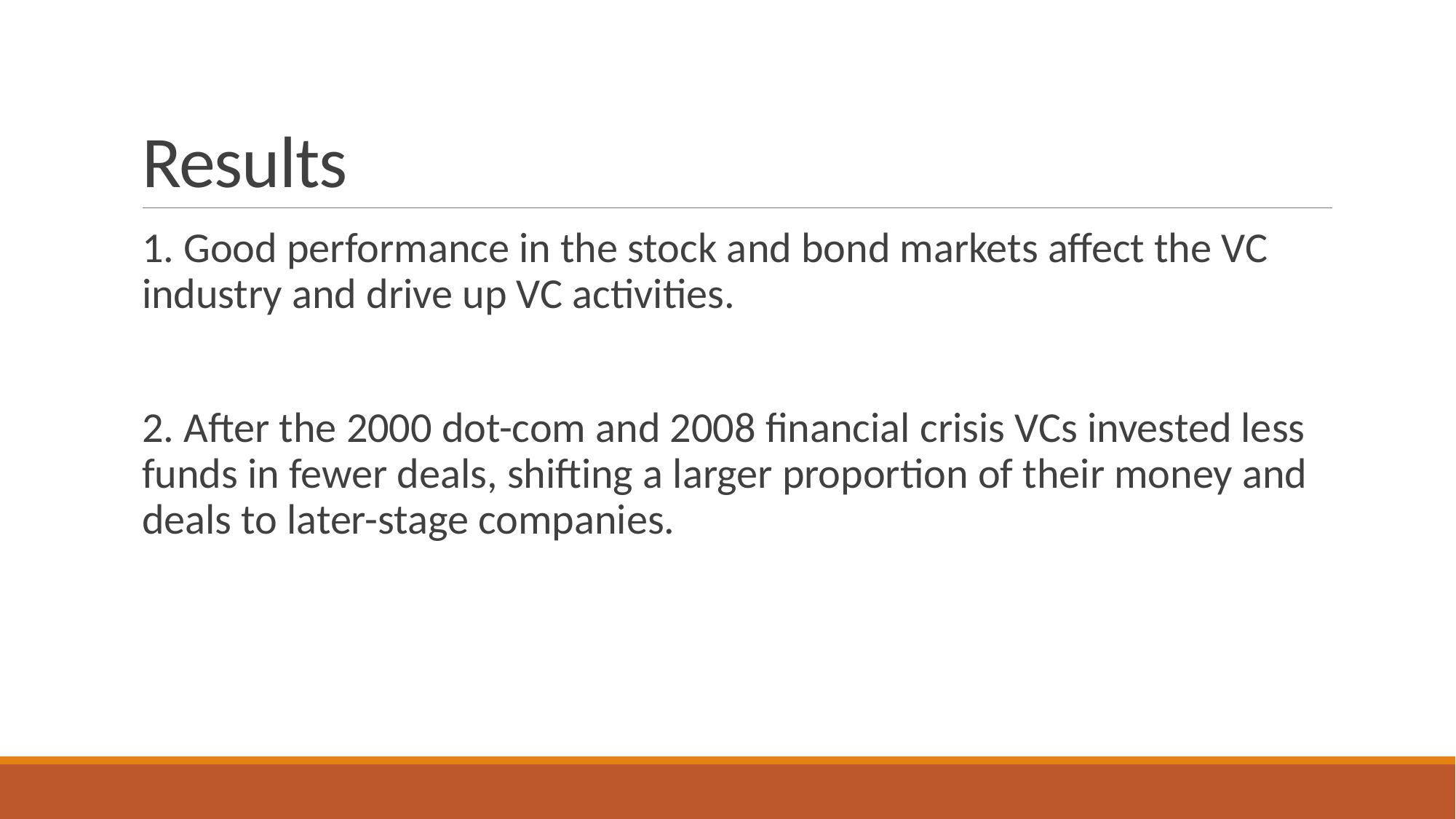

# Results
1. Good performance in the stock and bond markets affect the VC industry and drive up VC activities.

2. After the 2000 dot-com and 2008 financial crisis VCs invested less funds in fewer deals, shifting a larger proportion of their money and deals to later-stage companies.